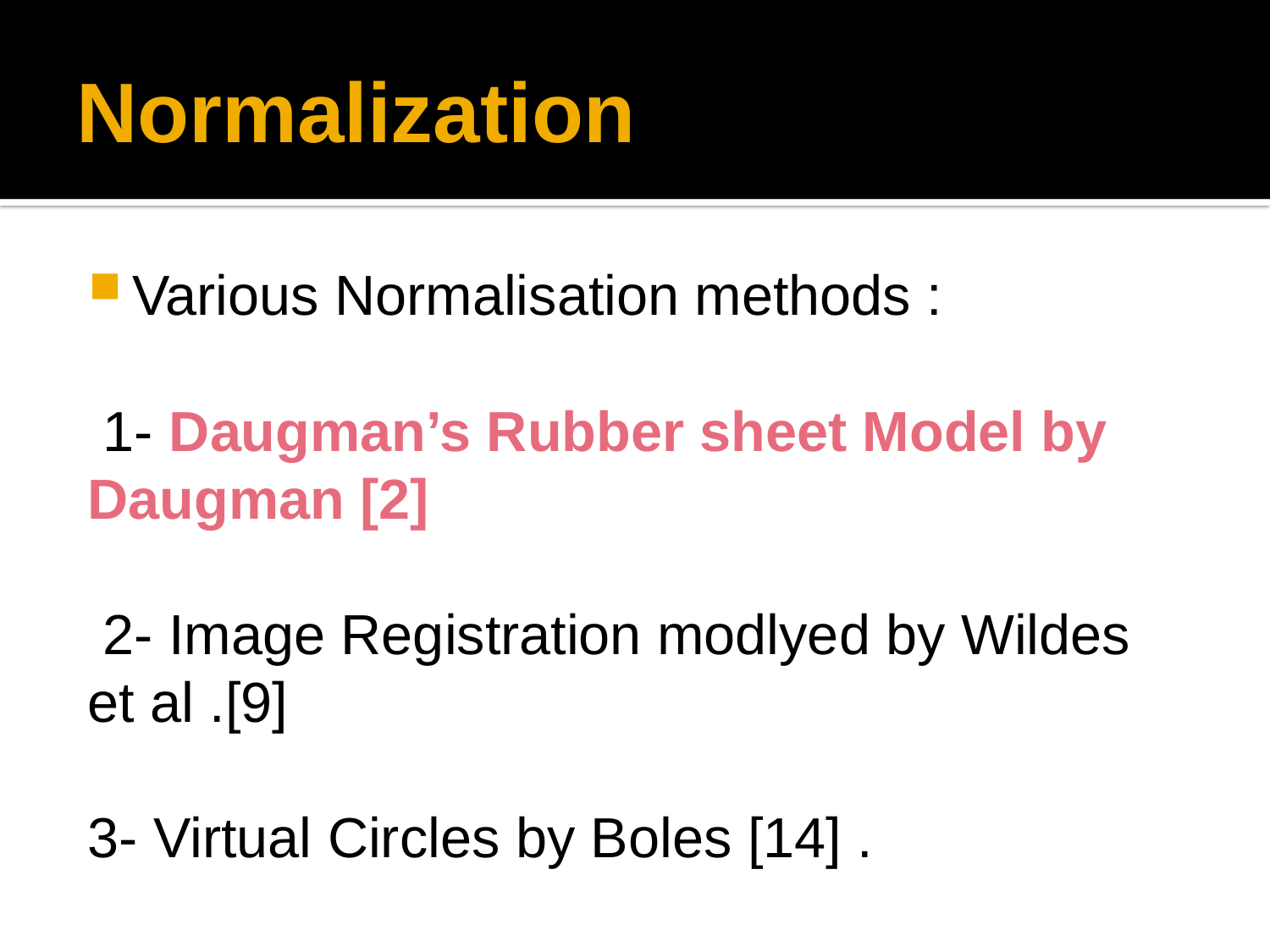

# Normalization
Various Normalisation methods :

 1- Daugman’s Rubber sheet Model by Daugman [2]

 2- Image Registration modlyed by Wildes et al .[9]

3- Virtual Circles by Boles [14] .